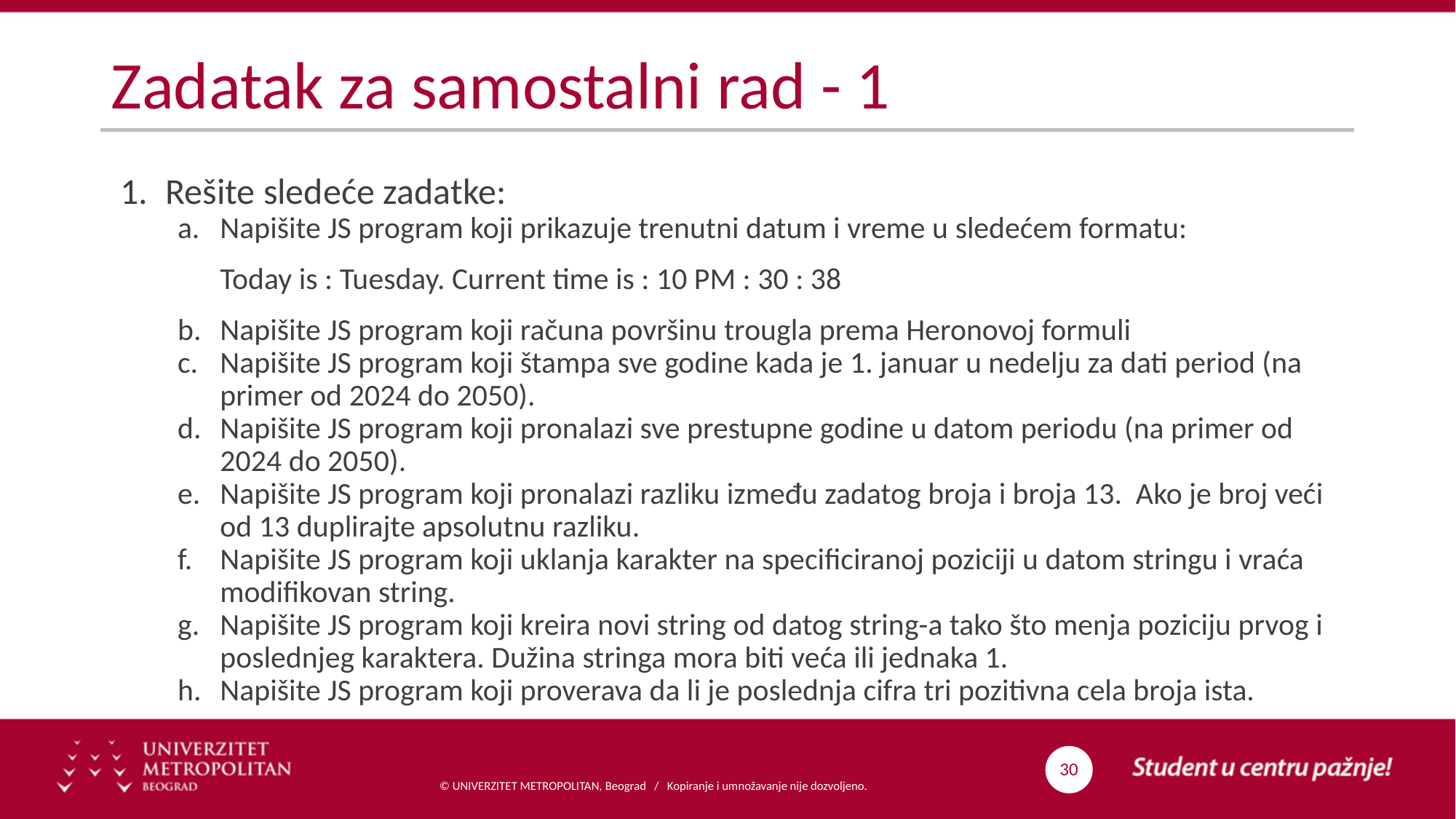

# Zadatak za samostalni rad - 1
Rešite sledeće zadatke:
Napišite JS program koji prikazuje trenutni datum i vreme u sledećem formatu:
Today is : Tuesday. Current time is : 10 PM : 30 : 38
Napišite JS program koji računa površinu trougla prema Heronovoj formuli
Napišite JS program koji štampa sve godine kada je 1. januar u nedelju za dati period (na primer od 2024 do 2050).
Napišite JS program koji pronalazi sve prestupne godine u datom periodu (na primer od 2024 do 2050).
Napišite JS program koji pronalazi razliku između zadatog broja i broja 13.  Ako je broj veći od 13 duplirajte apsolutnu razliku.
Napišite JS program koji uklanja karakter na specificiranoj poziciji u datom stringu i vraća modifikovan string.
Napišite JS program koji kreira novi string od datog string-a tako što menja poziciju prvog i poslednjeg karaktera. Dužina stringa mora biti veća ili jednaka 1.
Napišite JS program koji proverava da li je poslednja cifra tri pozitivna cela broja ista.